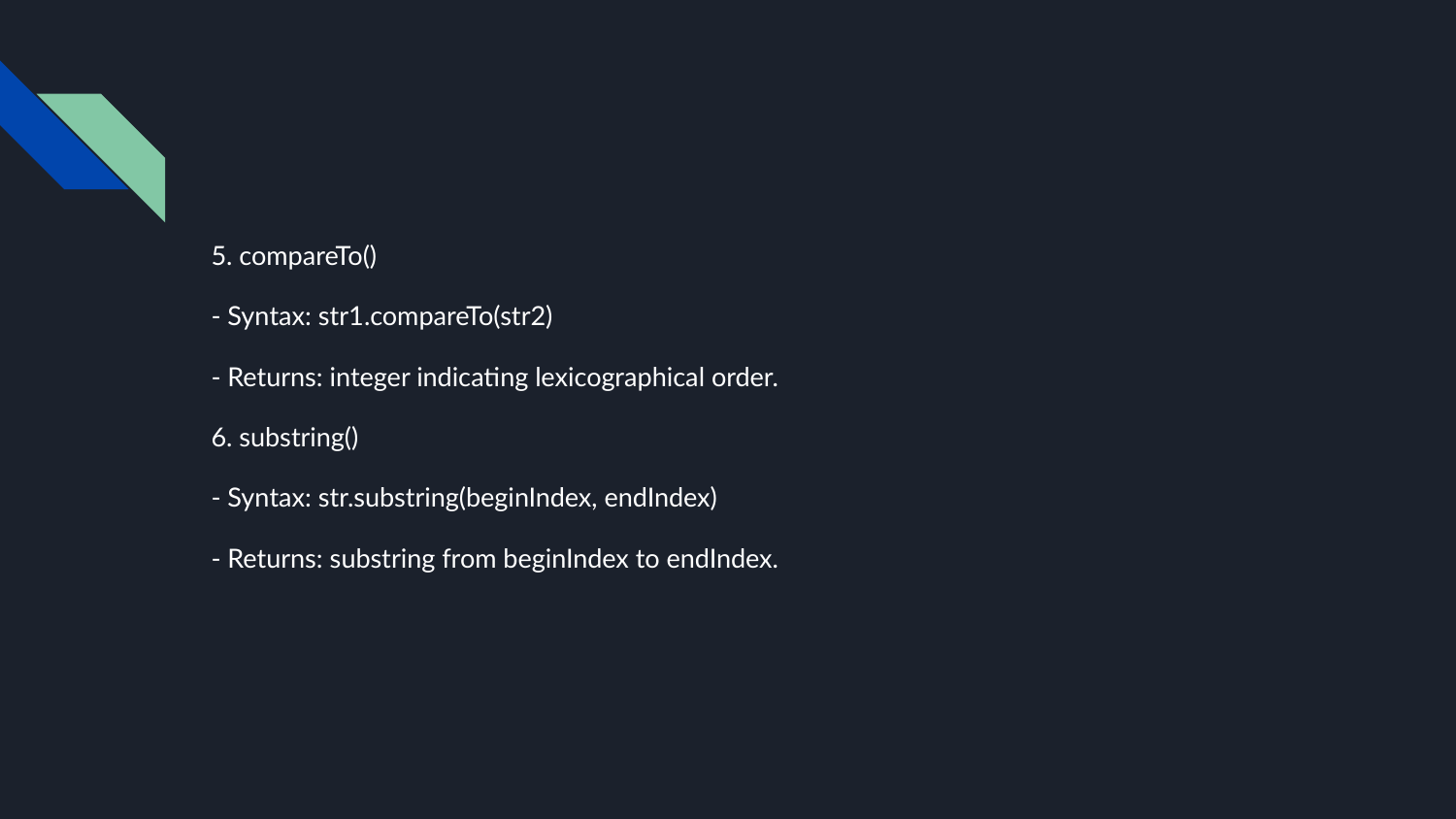

#
5. compareTo()
- Syntax: str1.compareTo(str2)
- Returns: integer indicating lexicographical order.
6. substring()
- Syntax: str.substring(beginIndex, endIndex)
- Returns: substring from beginIndex to endIndex.